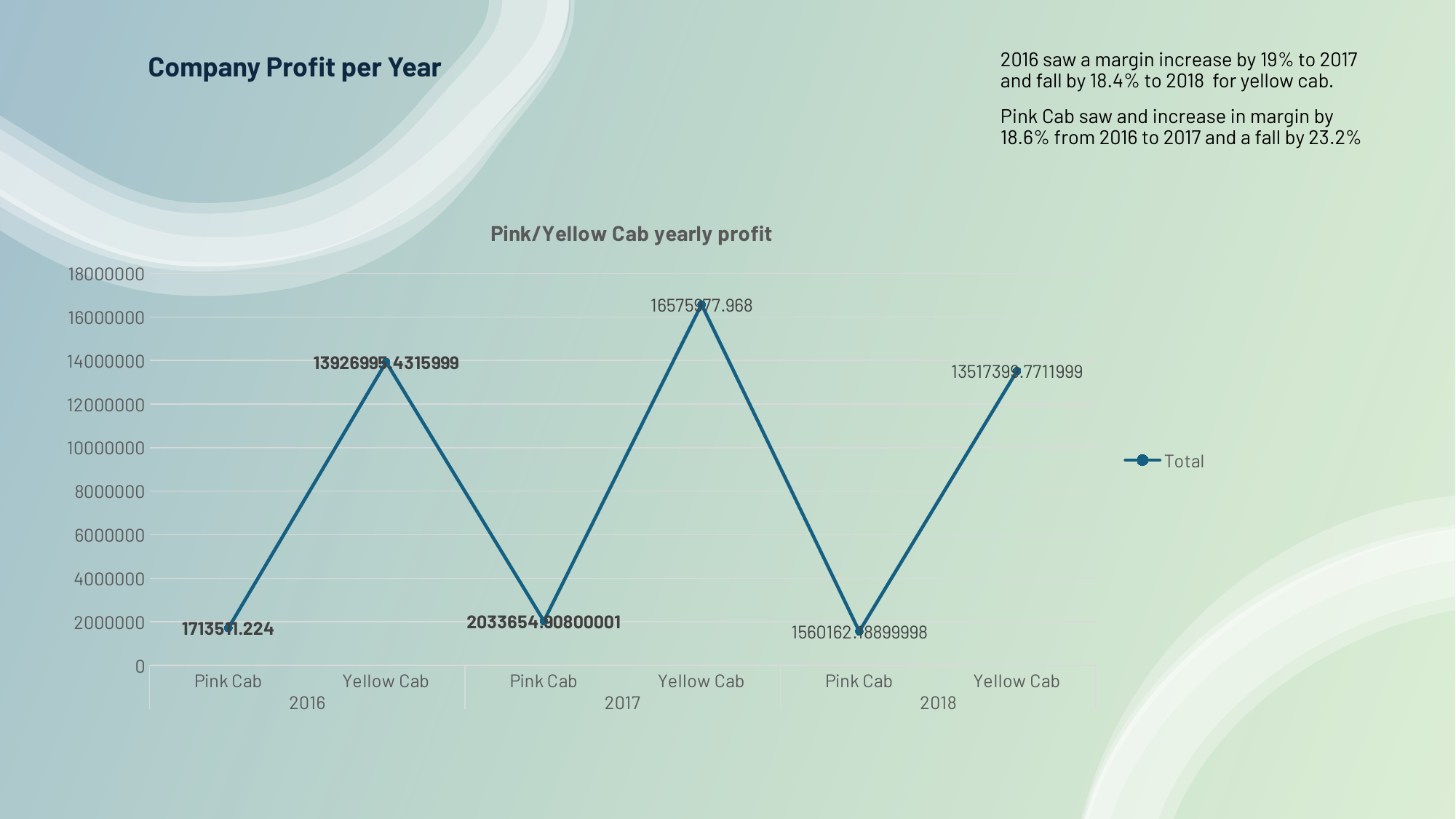

# Company Profit per Year
2016 saw a margin increase by 19% to 2017 and fall by 18.4% to 2018  for yellow cab.
Pink Cab saw and increase in margin by 18.6% from 2016 to 2017 and a fall by 23.2%

### Chart: Pink/Yellow Cab yearly profit

| Category | Total |
|---|---|
| Pink Cab | 1713511.2239999995 |
| Yellow Cab | 13926995.431599855 |
| Pink Cab | 2033654.9080000073 |
| Yellow Cab | 16575977.968000012 |
| Pink Cab | 1560162.1889999826 |
| Yellow Cab | 13517399.771199899 |